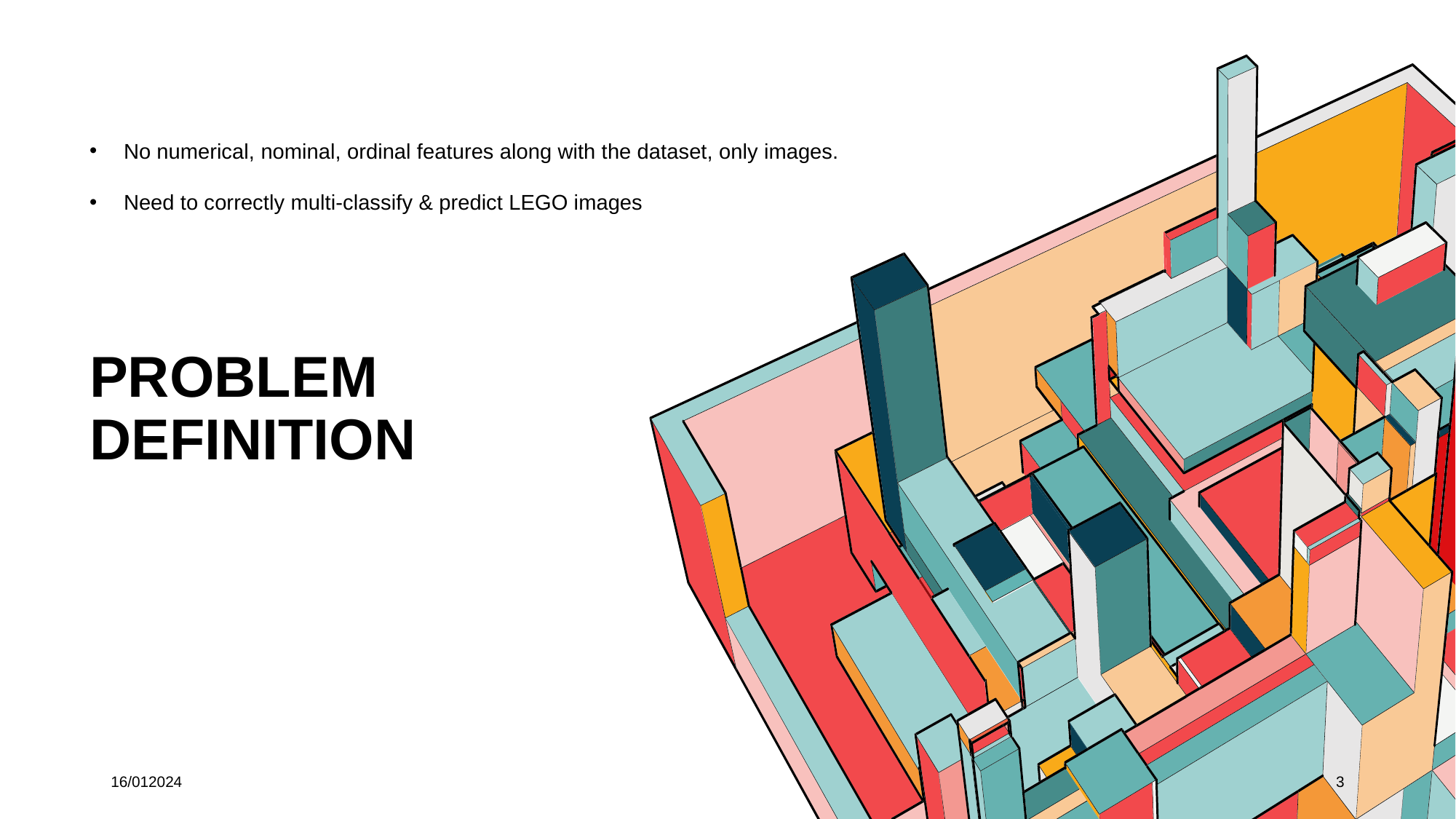

No numerical, nominal, ordinal features along with the dataset, only images.
Need to correctly multi-classify & predict LEGO images
# Problem defınıtıon
16/012024
3